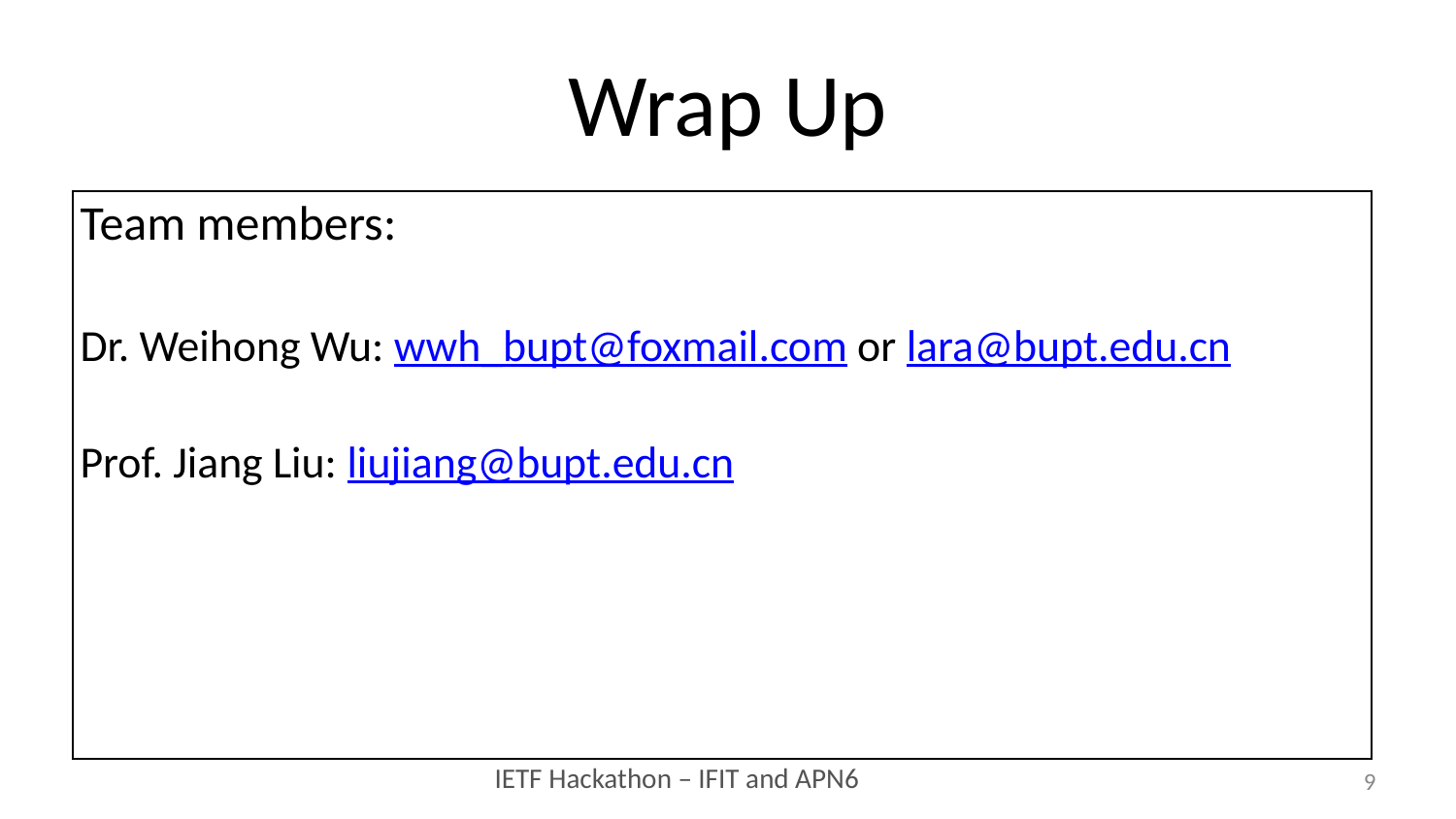

# Wrap Up
Team members:

Dr. Weihong Wu: wwh_bupt@foxmail.com or lara@bupt.edu.cn

Prof. Jiang Liu: liujiang@bupt.edu.cn

9